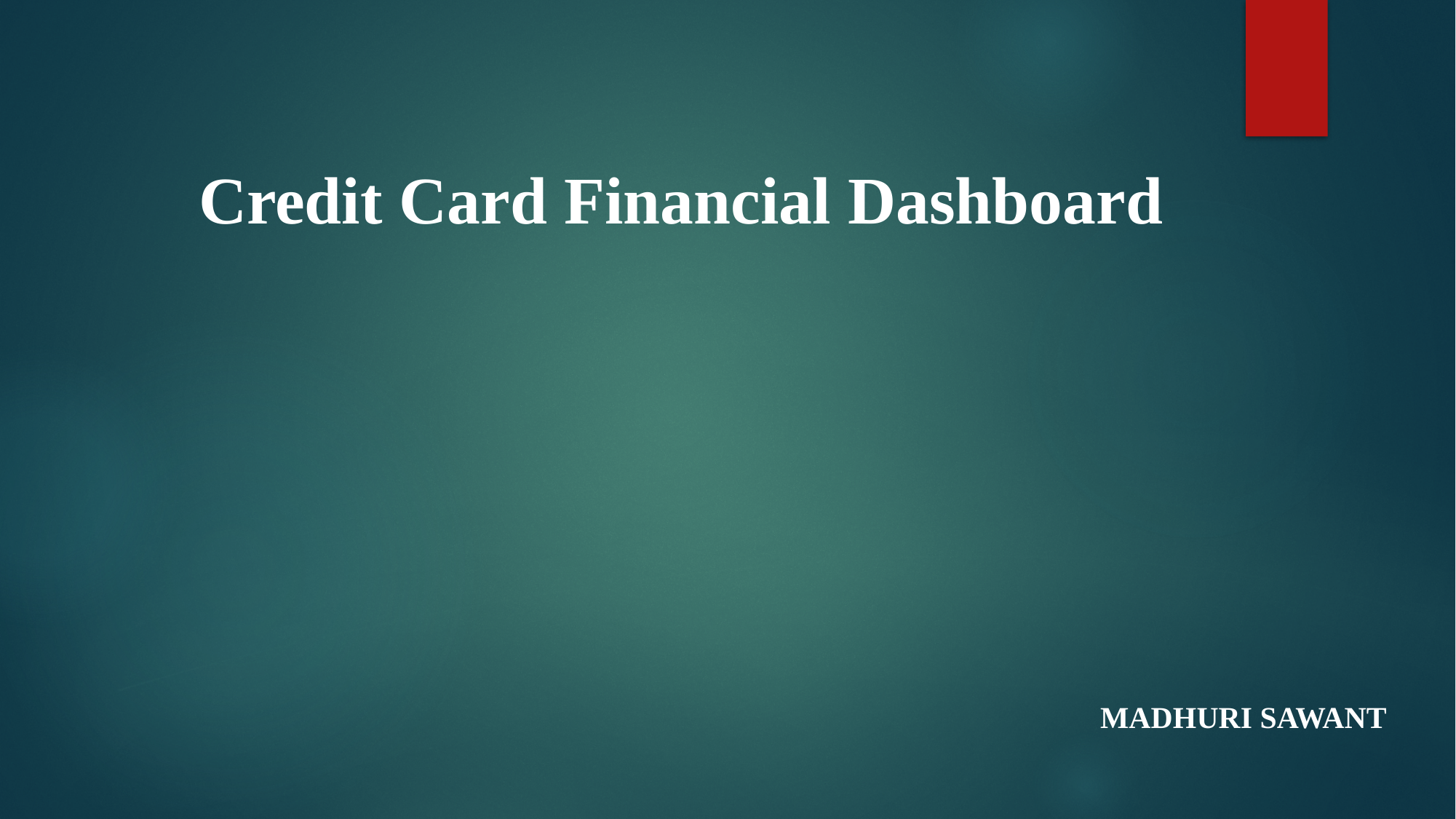

# Credit Card Financial Dashboard
MADHURI SAWANT